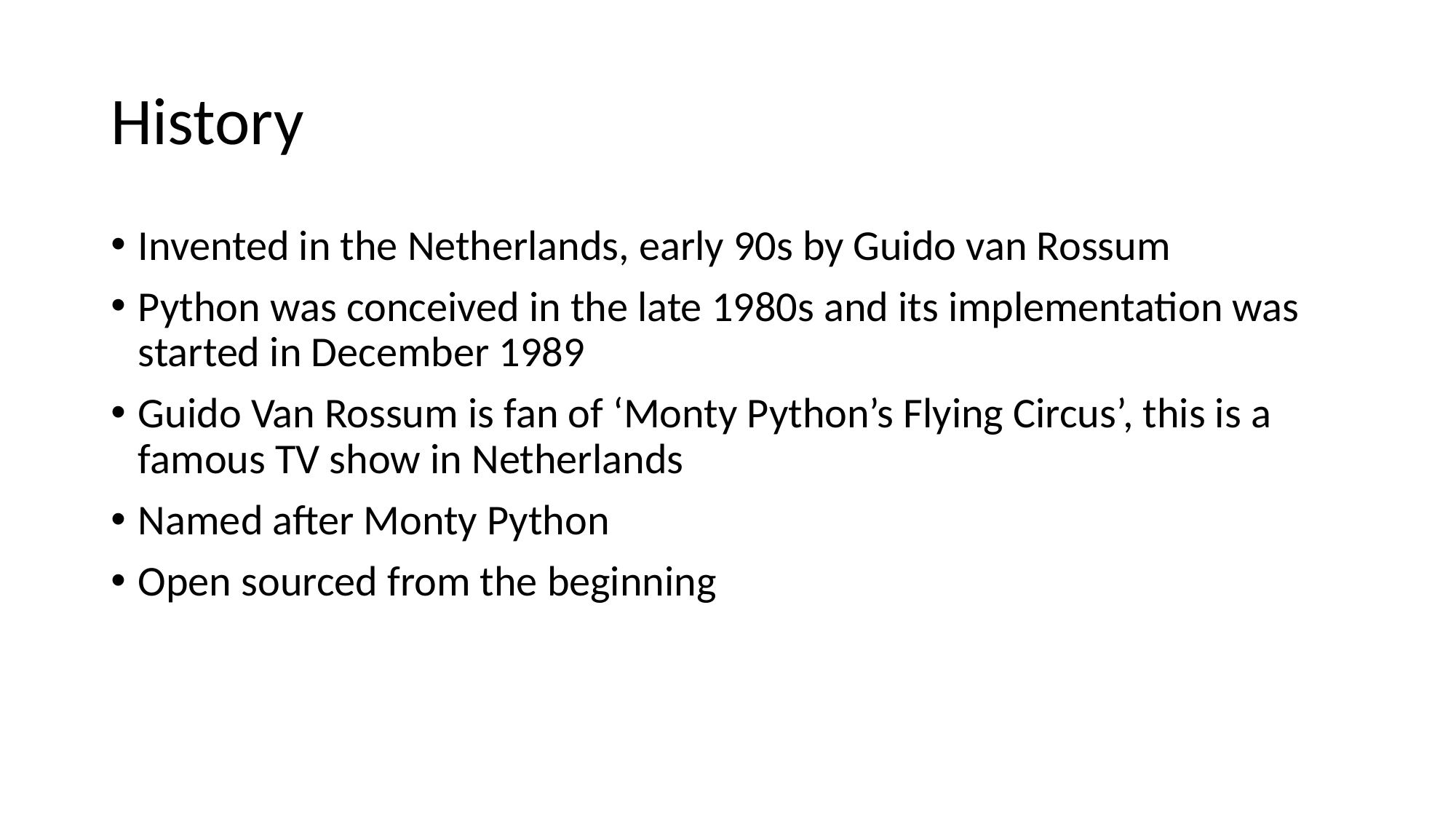

# History
Invented in the Netherlands, early 90s by Guido van Rossum
Python was conceived in the late 1980s and its implementation was started in December 1989
Guido Van Rossum is fan of ‘Monty Python’s Flying Circus’, this is a famous TV show in Netherlands
Named after Monty Python
Open sourced from the beginning